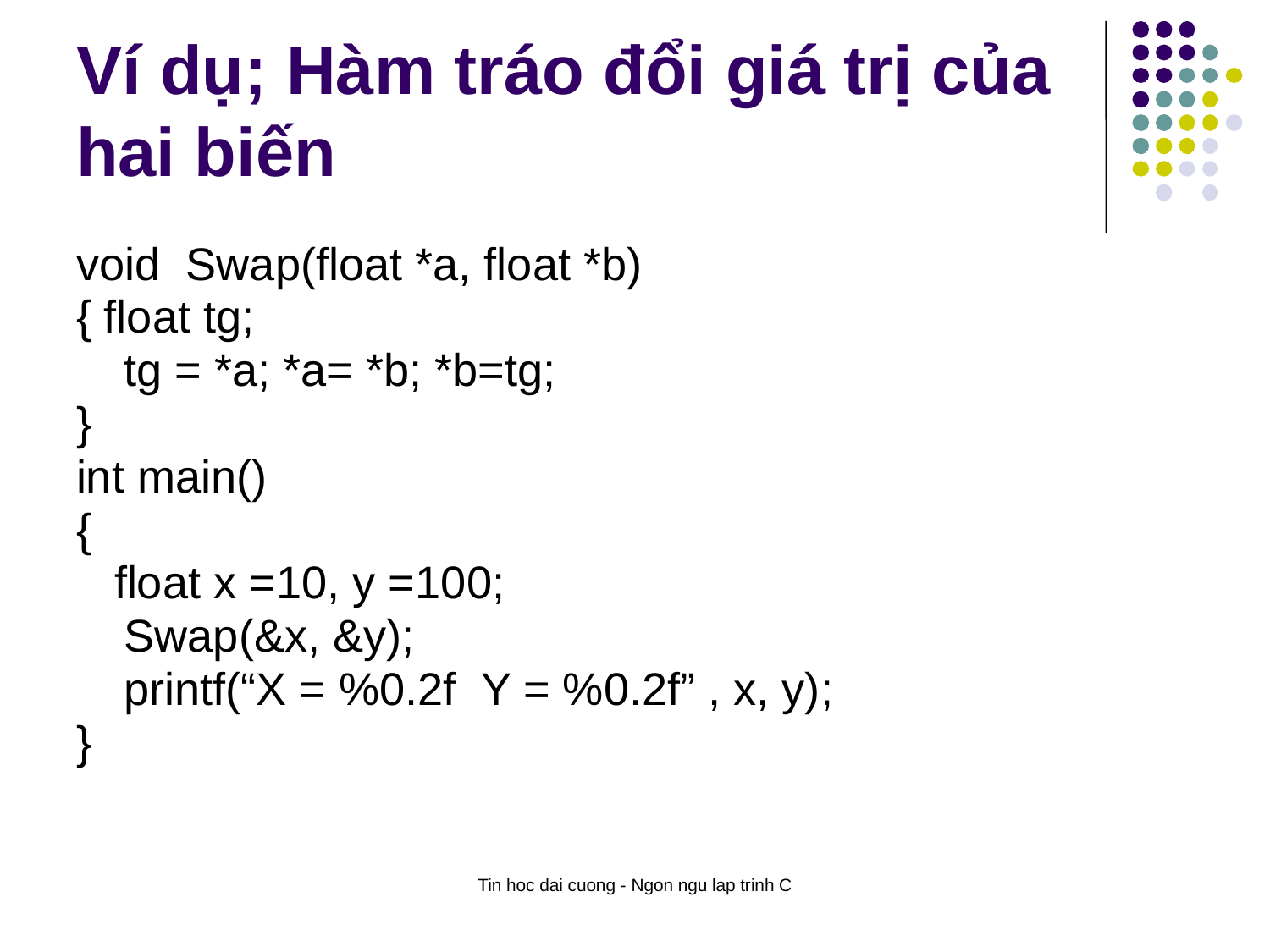

# Ví dụ; Hàm tráo đổi giá trị của hai biến
void  Swap(float *a, float *b)
{ float tg;
	tg = *a; *a= *b; *b=tg;
}
int main()
{
   float x =10, y =100;
	Swap(&x, &y);
	printf(“X = %0.2f  Y = %0.2f” , x, y);
}
Tin hoc dai cuong - Ngon ngu lap trinh C